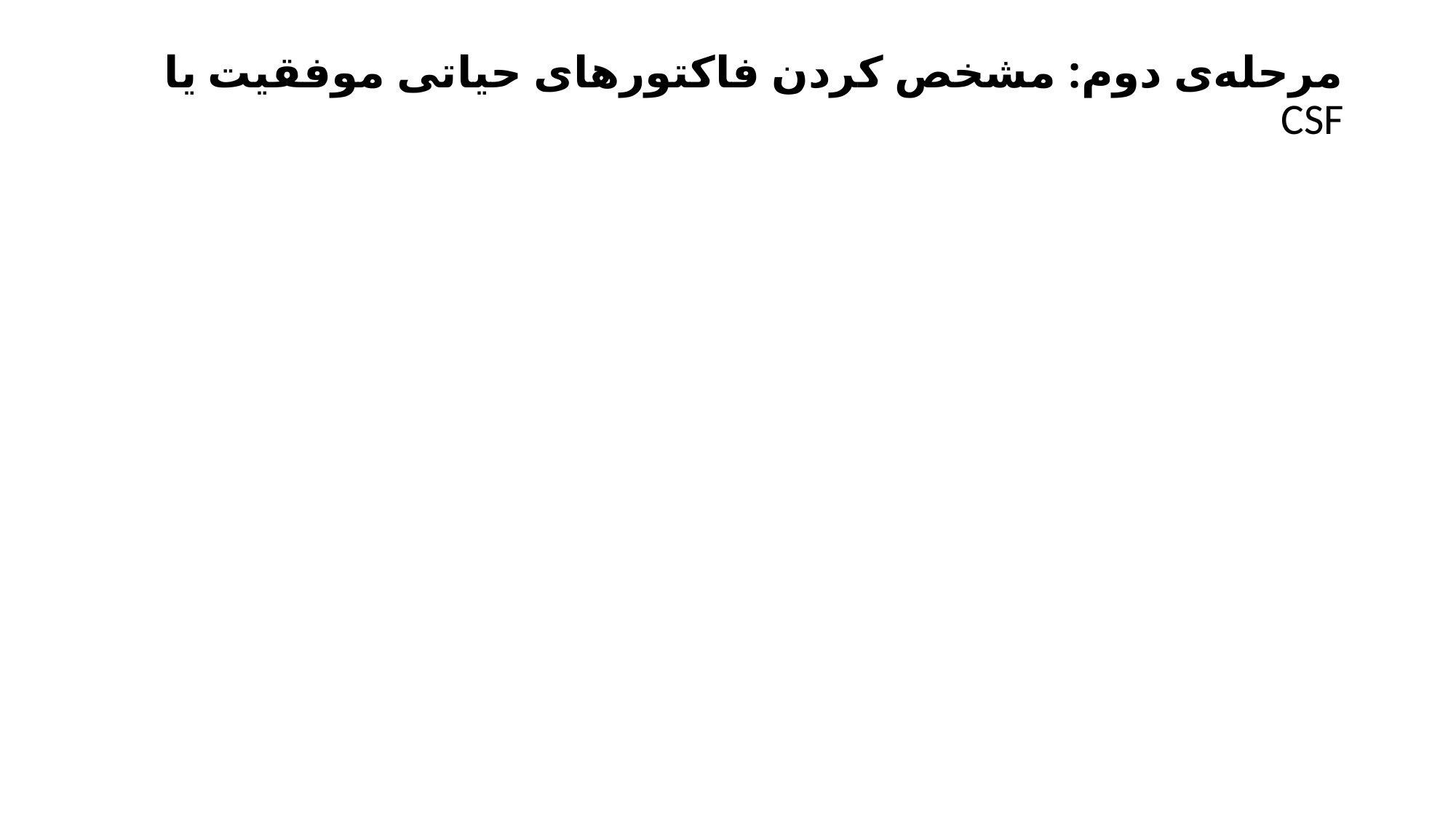

# مرحله‌ی دوم: مشخص کردن فاکتورهای حیاتی موفقیت یا CSF